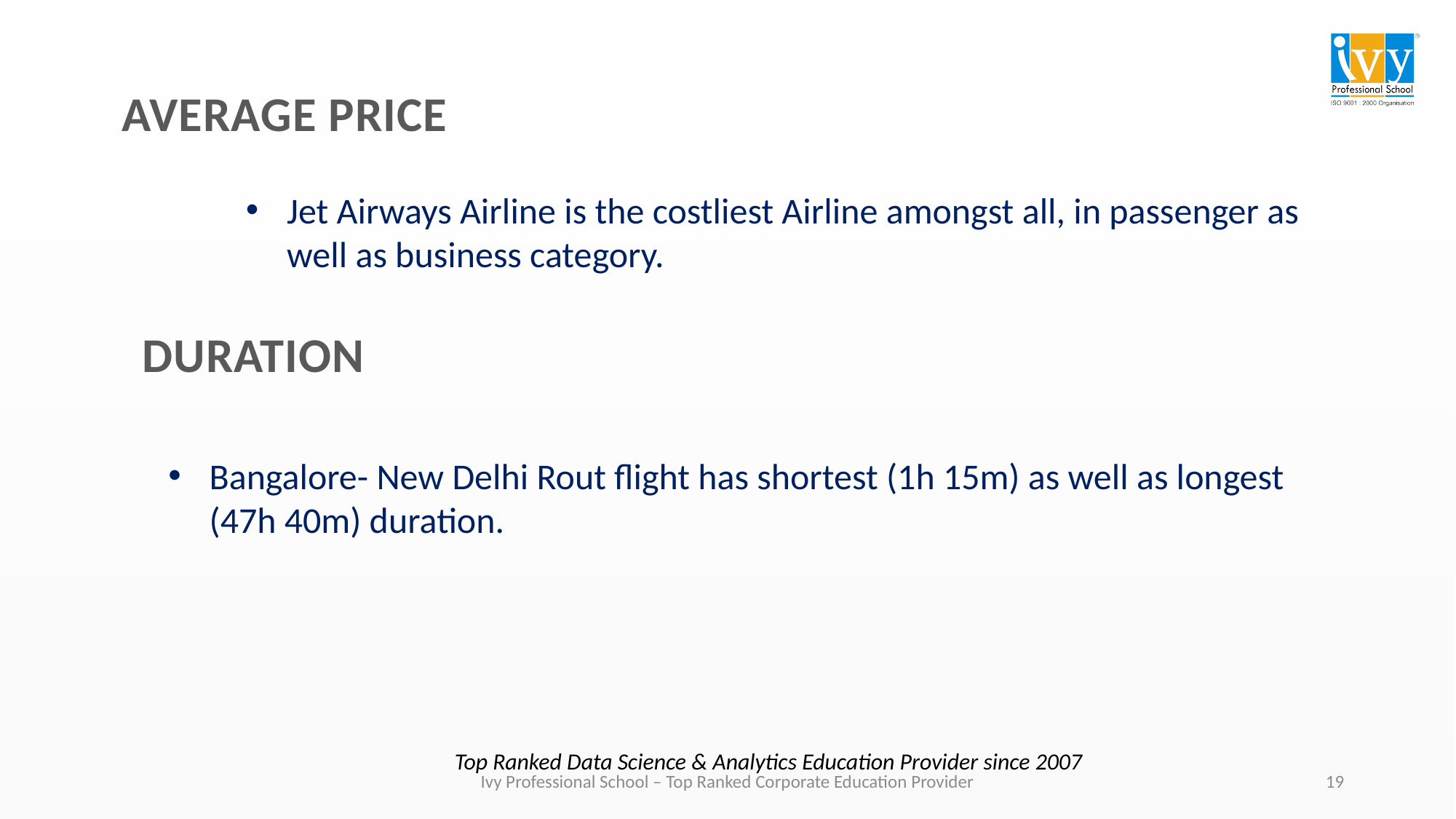

# AVERAGE PRICE
Jet Airways Airline is the costliest Airline amongst all, in passenger as well as business category.
DURATION
Bangalore- New Delhi Rout flight has shortest (1h 15m) as well as longest (47h 40m) duration.

Top Ranked Data Science & Analytics Education Provider since 2007

19